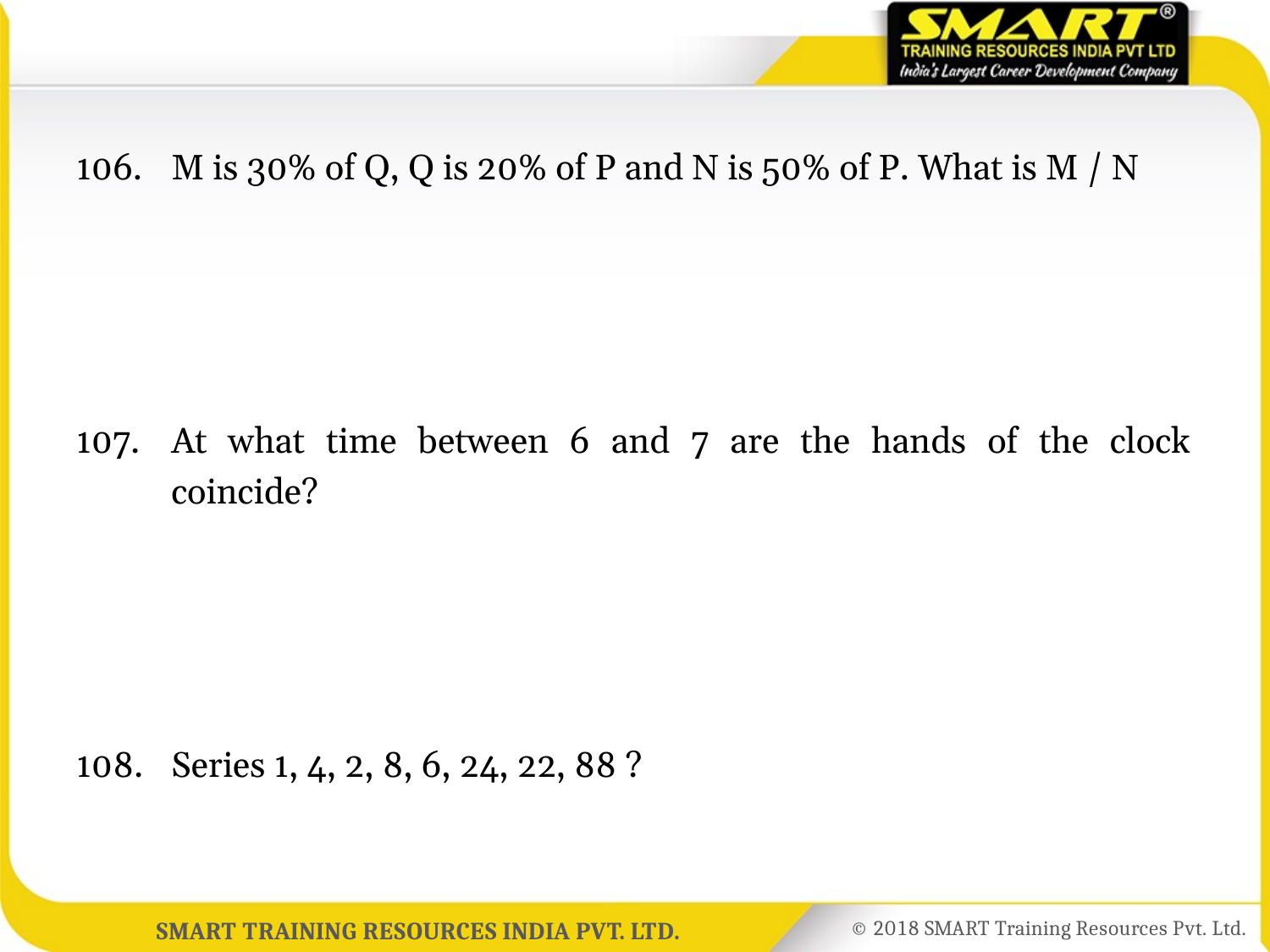

106.	M is 30% of Q, Q is 20% of P and N is 50% of P. What is M / N

107.	At what time between 6 and 7 are the hands of the clock coincide?

108.	Series 1, 4, 2, 8, 6, 24, 22, 88 ?